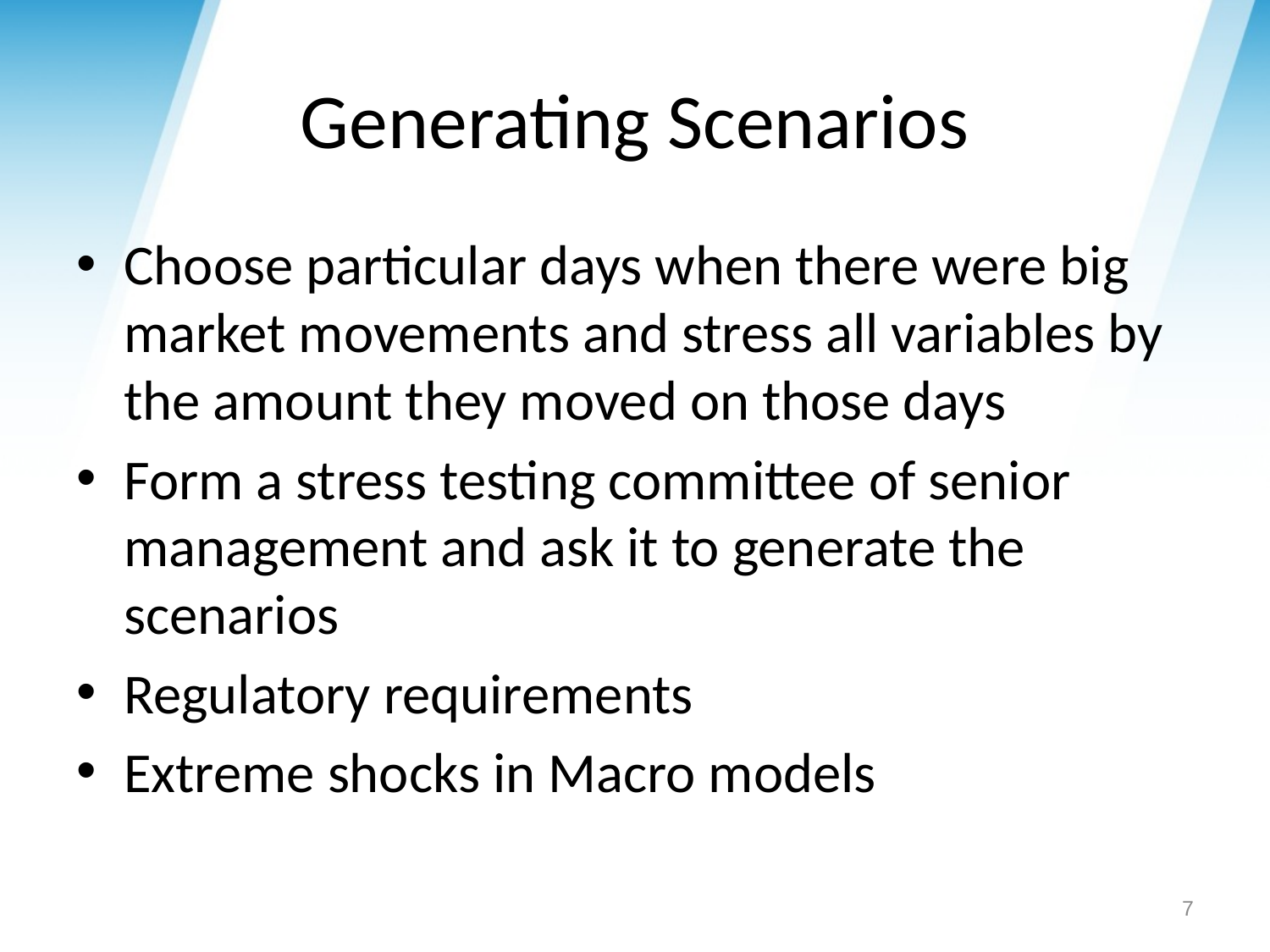

# Generating Scenarios
Choose particular days when there were big market movements and stress all variables by the amount they moved on those days
Form a stress testing committee of senior management and ask it to generate the scenarios
Regulatory requirements
Extreme shocks in Macro models
7